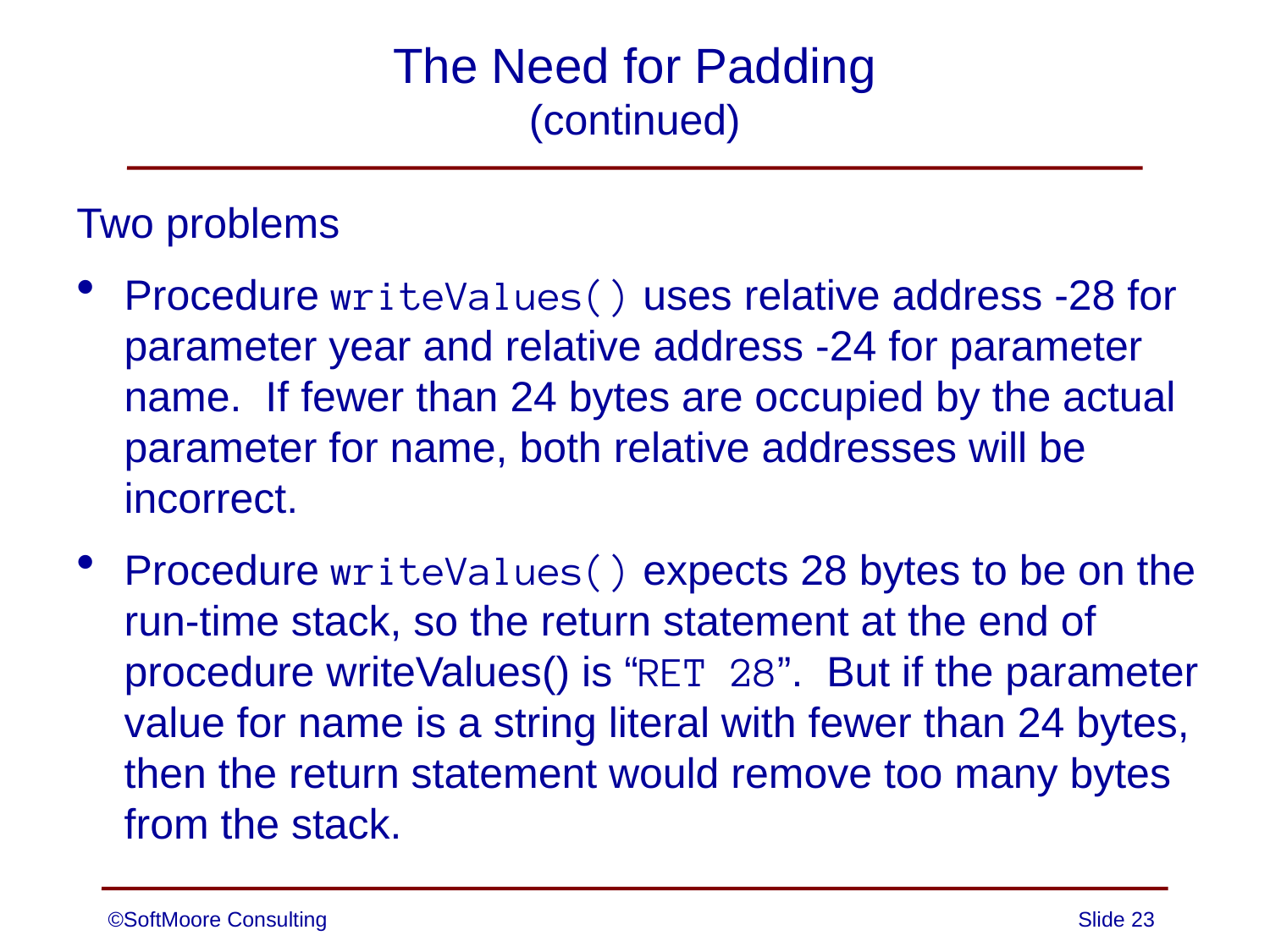

# The Need for Padding (continued)
Two problems
Procedure writeValues() uses relative address -28 for parameter year and relative address -24 for parameter name.  If fewer than 24 bytes are occupied by the actual parameter for name, both relative addresses will be incorrect.
Procedure writeValues() expects 28 bytes to be on the run-time stack, so the return statement at the end of procedure writeValues() is “RET 28”.  But if the parameter value for name is a string literal with fewer than 24 bytes, then the return statement would remove too many bytes from the stack.
©SoftMoore Consulting
Slide 23